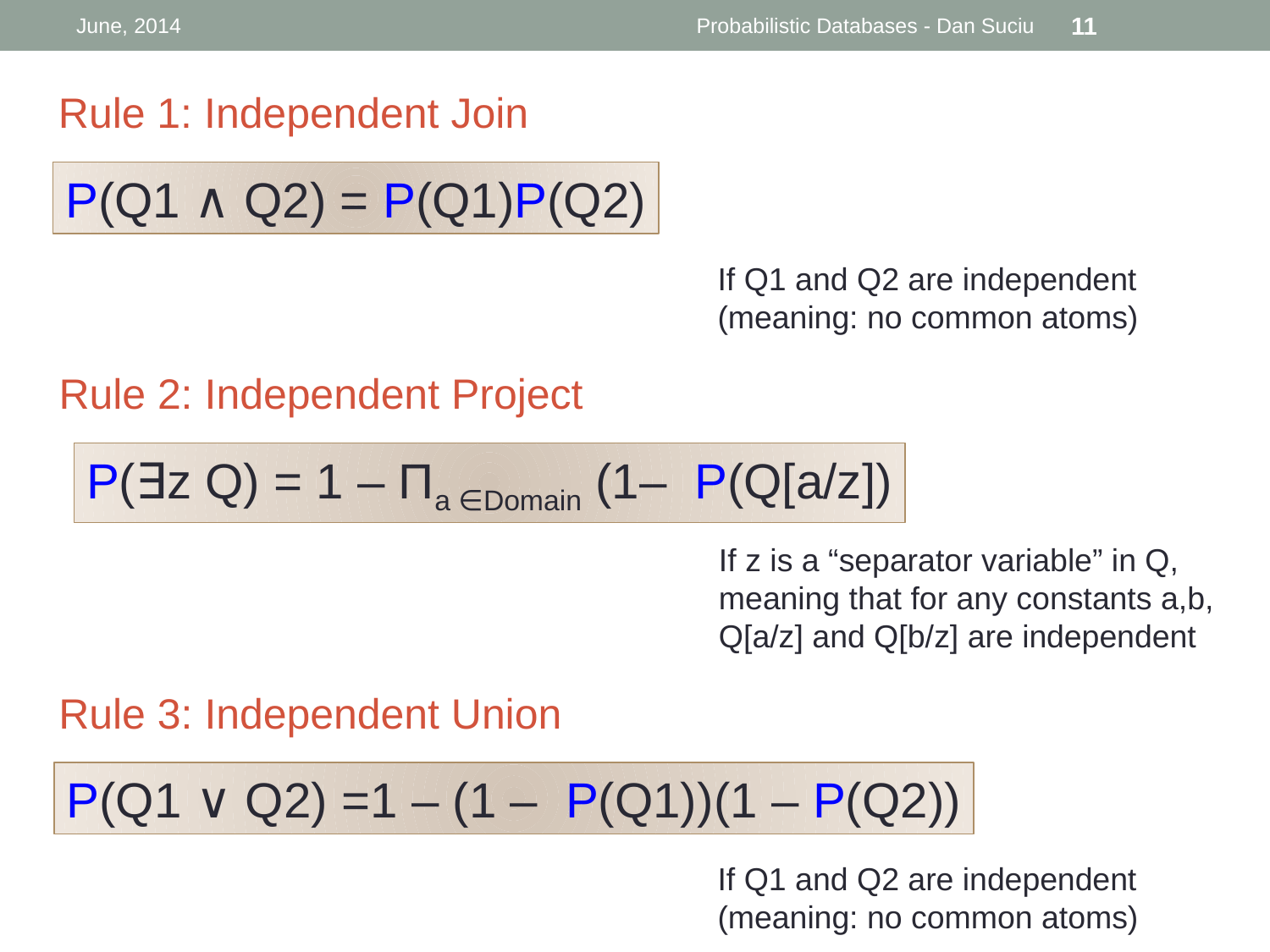

June, 2014
Probabilistic Databases - Dan Suciu
11
Rule 1: Independent Join
P(Q1 ∧ Q2) = P(Q1)P(Q2)
If Q1 and Q2 are independent
(meaning: no common atoms)
Rule 2: Independent Project
P(∃z Q) = 1 – Πa ∈Domain (1–  P(Q[a/z])
If z is a “separator variable” in Q,
meaning that for any constants a,b,
Q[a/z] and Q[b/z] are independent
Rule 3: Independent Union
P(Q1 ∨ Q2) =1 – (1 –  P(Q1))(1 – P(Q2))
If Q1 and Q2 are independent
(meaning: no common atoms)